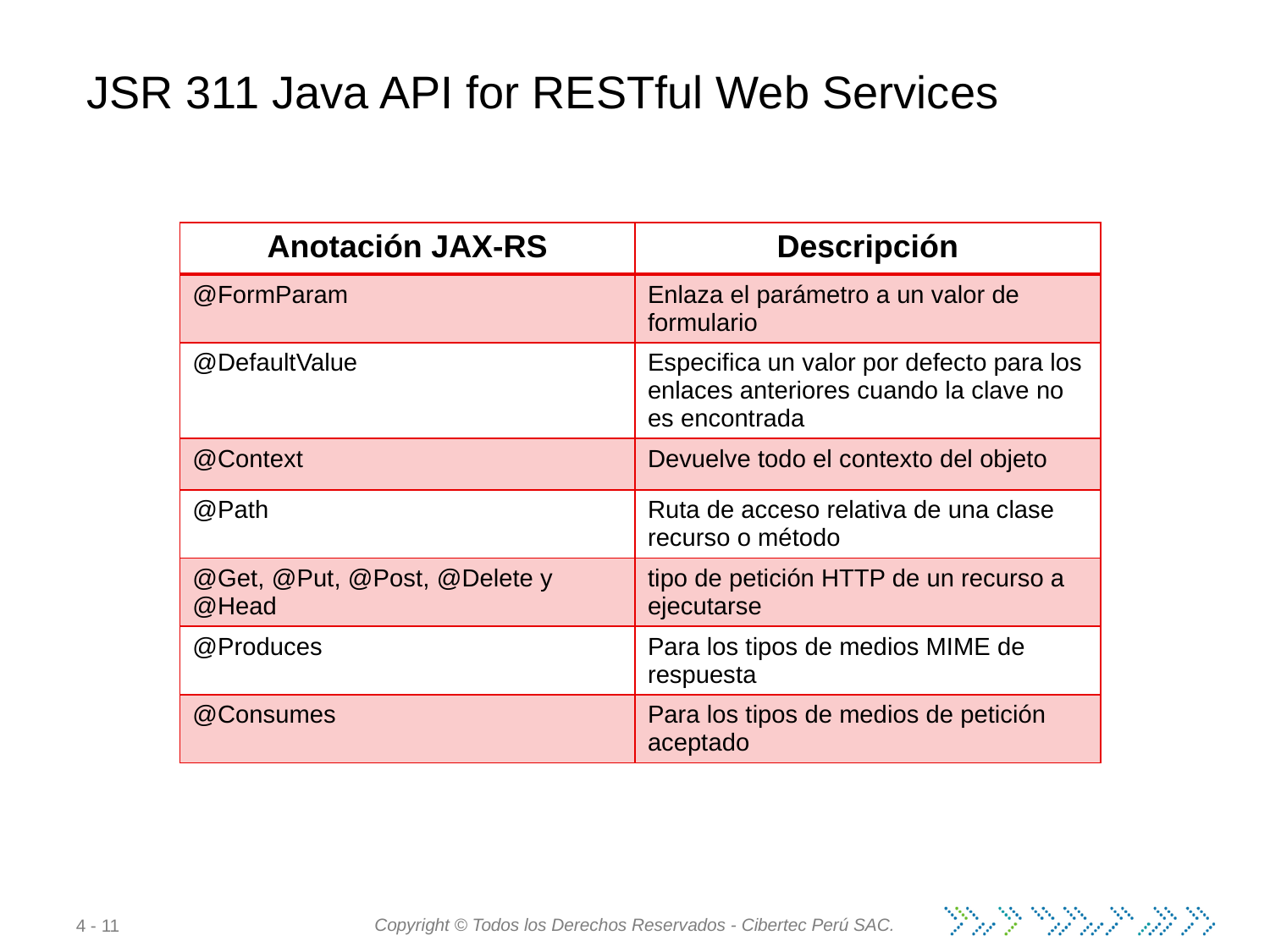

JSR 311 Java API for RESTful Web Services
| Anotación JAX-RS | Descripción |
| --- | --- |
| @FormParam | Enlaza el parámetro a un valor de formulario |
| @DefaultValue | Especifica un valor por defecto para los enlaces anteriores cuando la clave no es encontrada |
| @Context | Devuelve todo el contexto del objeto |
| @Path | Ruta de acceso relativa de una clase recurso o método |
| @Get, @Put, @Post, @Delete y @Head | tipo de petición HTTP de un recurso a ejecutarse |
| @Produces | Para los tipos de medios MIME de respuesta |
| @Consumes | Para los tipos de medios de petición aceptado |